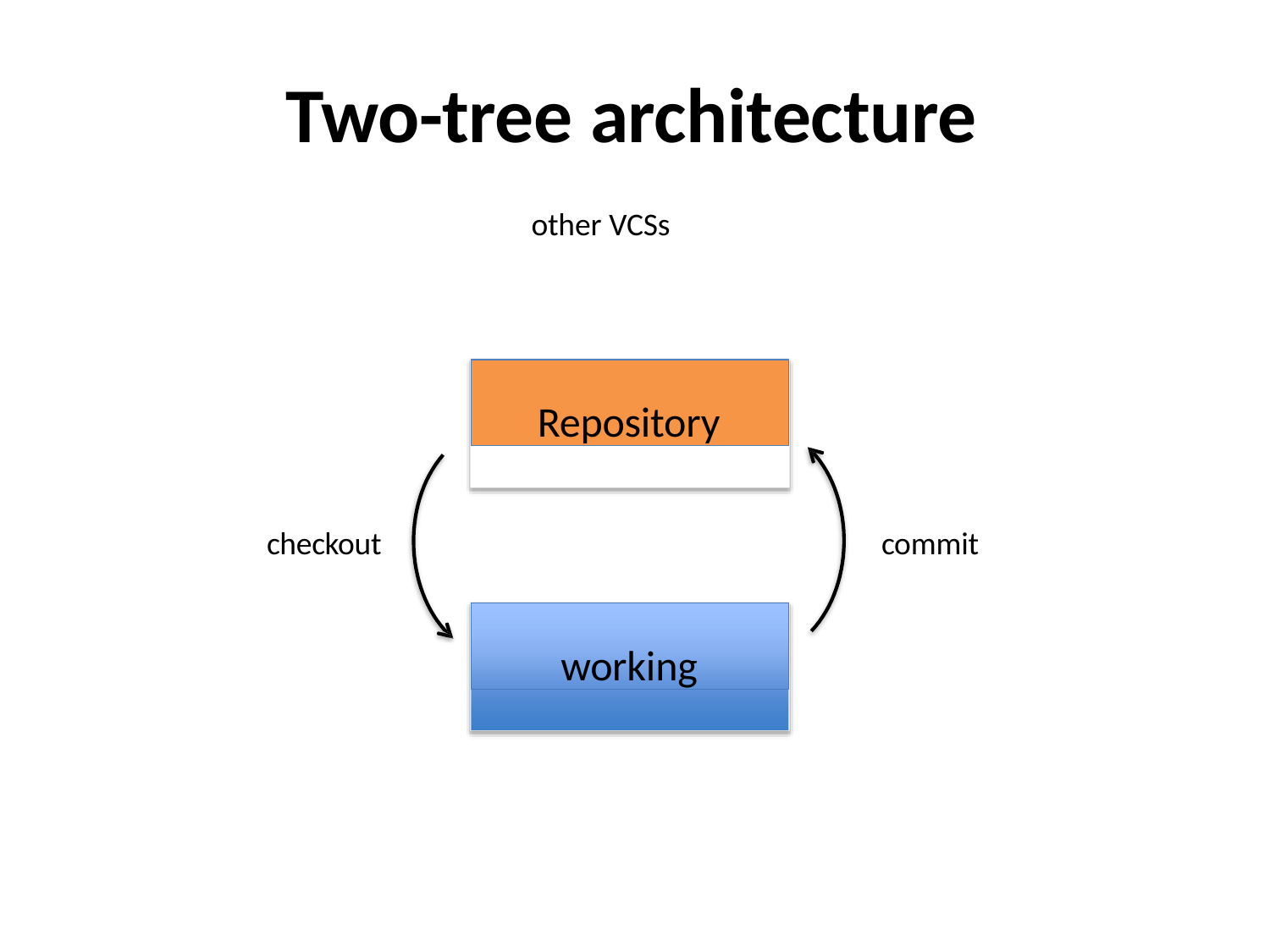

# Two-tree architecture
other VCSs

Repository

checkout
commit

working